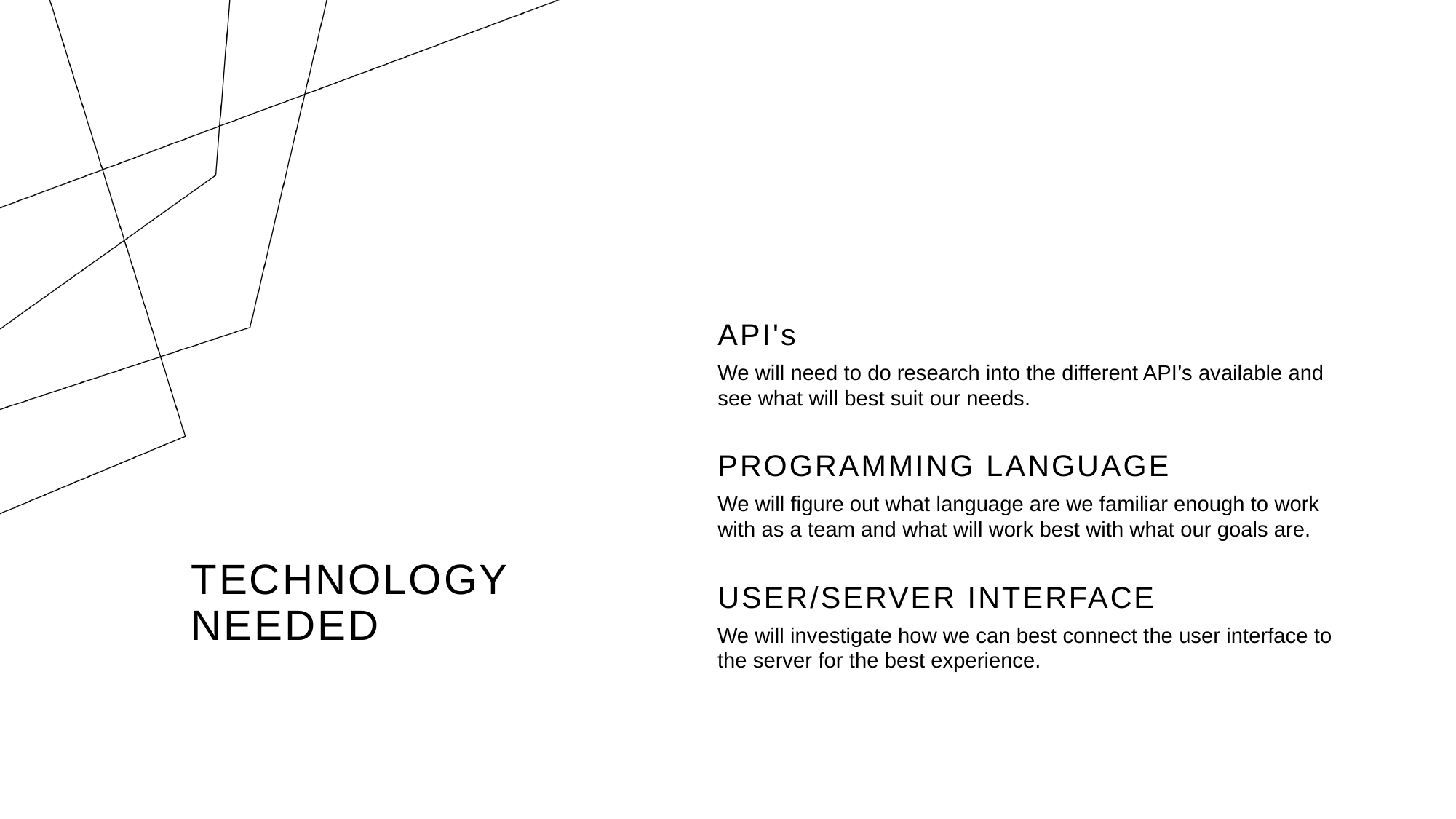

API's
We will need to do research into the different API’s available and see what will best suit our needs.
PROGRAMMING LANGUAGE
We will figure out what language are we familiar enough to work with as a team and what will work best with what our goals are.
# Technology needed
USER/SERVER INTERFACE
We will investigate how we can best connect the user interface to the server for the best experience.